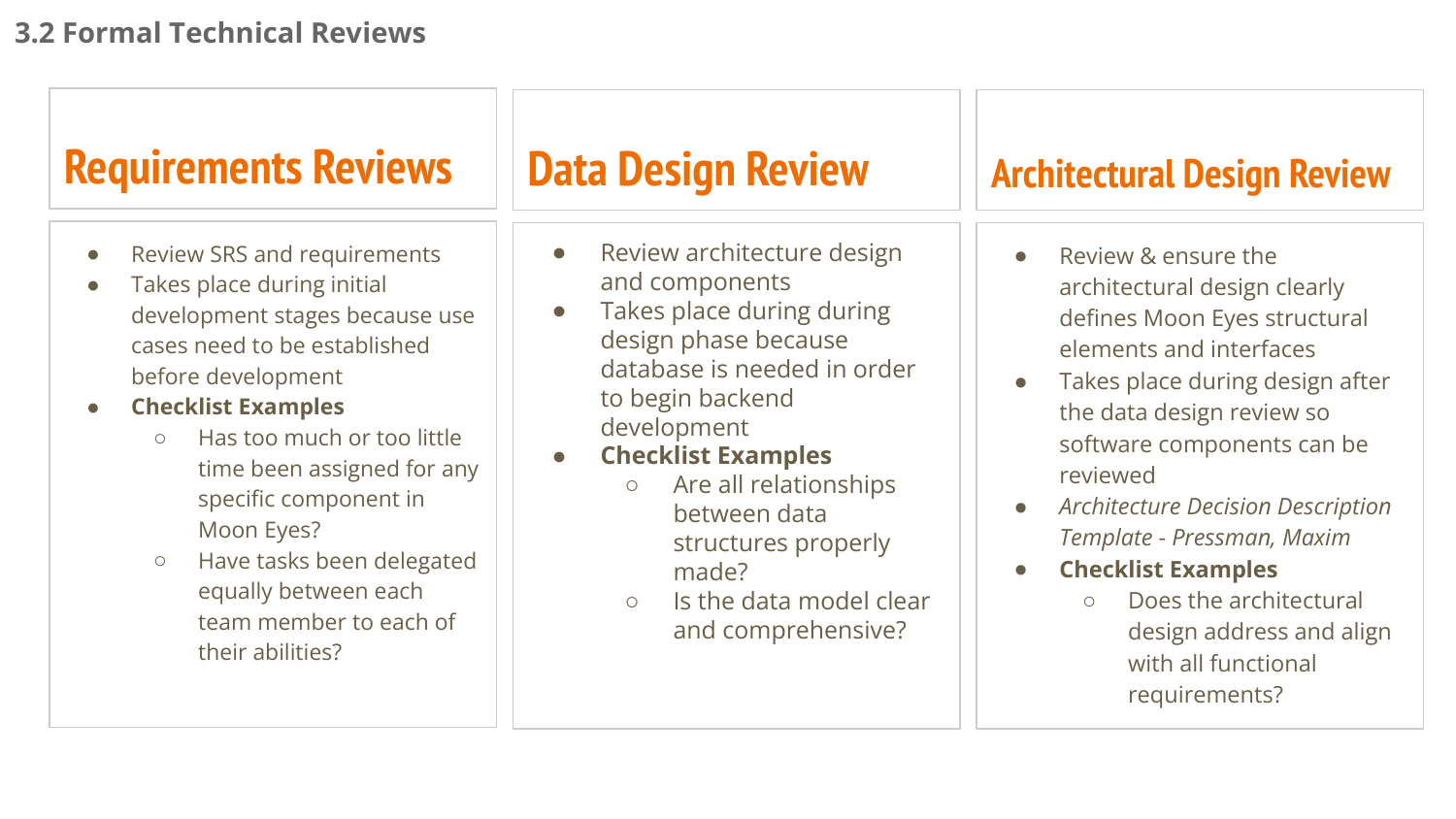

3.2 Formal Technical Reviews
# Requirements Reviews
Data Design Review
Architectural Design Review
Review SRS and requirements
Takes place during initial development stages because use cases need to be established before development
Checklist Examples
Has too much or too little time been assigned for any specific component in Moon Eyes?
Have tasks been delegated equally between each team member to each of their abilities?
Review architecture design and components
Takes place during during design phase because database is needed in order to begin backend development
Checklist Examples
Are all relationships between data structures properly made?
Is the data model clear and comprehensive?
Review & ensure the architectural design clearly defines Moon Eyes structural elements and interfaces
Takes place during design after the data design review so software components can be reviewed
Architecture Decision Description Template - Pressman, Maxim
Checklist Examples
Does the architectural design address and align with all functional requirements?